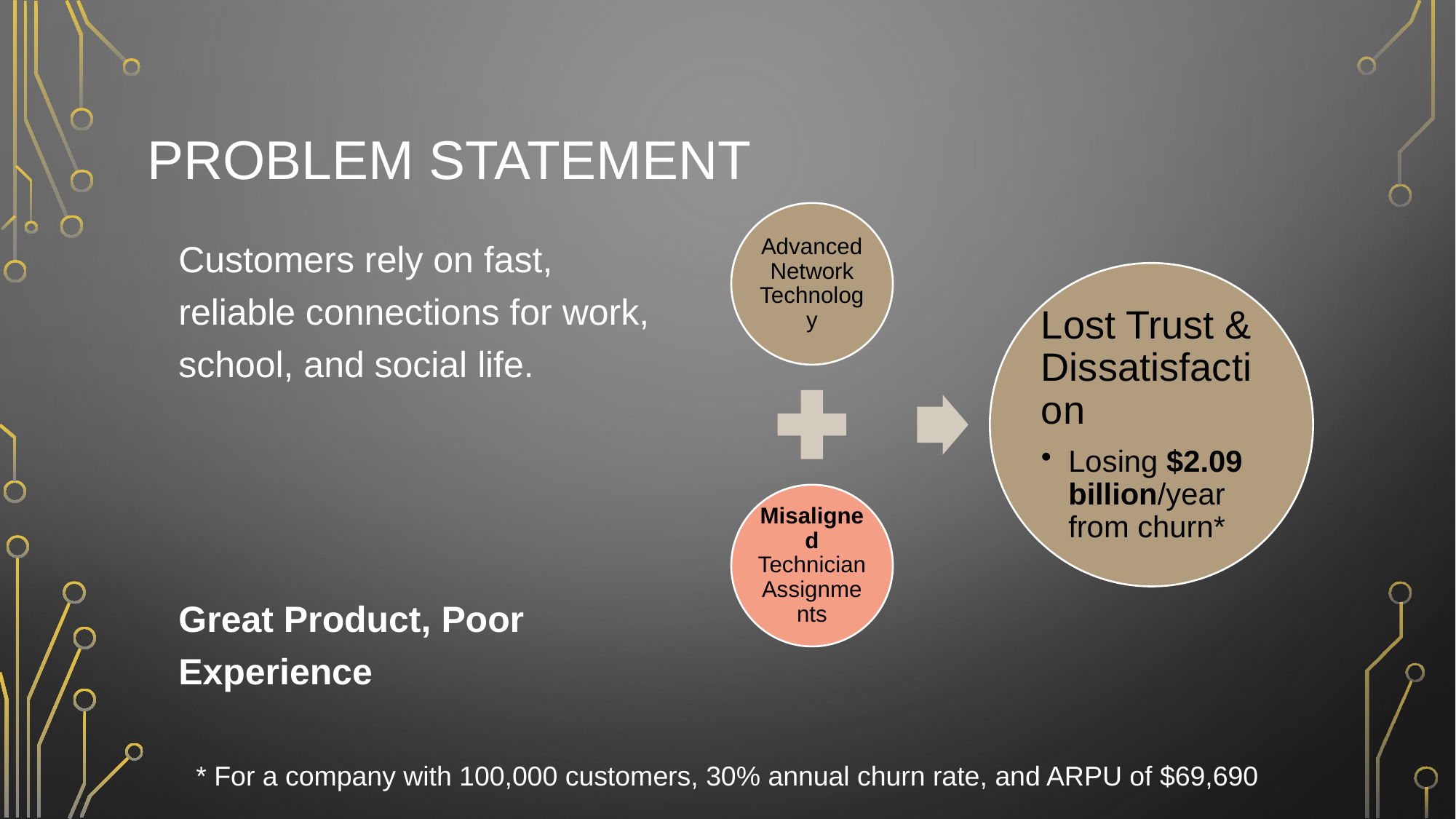

# Problem Statement
Advanced Network Technology

Misaligned Technician Assignments

Lost Trust & Dissatisfaction
Losing $2.09 billion/year from churn*
Customers rely on fast, reliable connections for work, school, and social life.

Great Product, Poor Experience
* For a company with 100,000 customers, 30% annual churn rate, and ARPU of $69,690